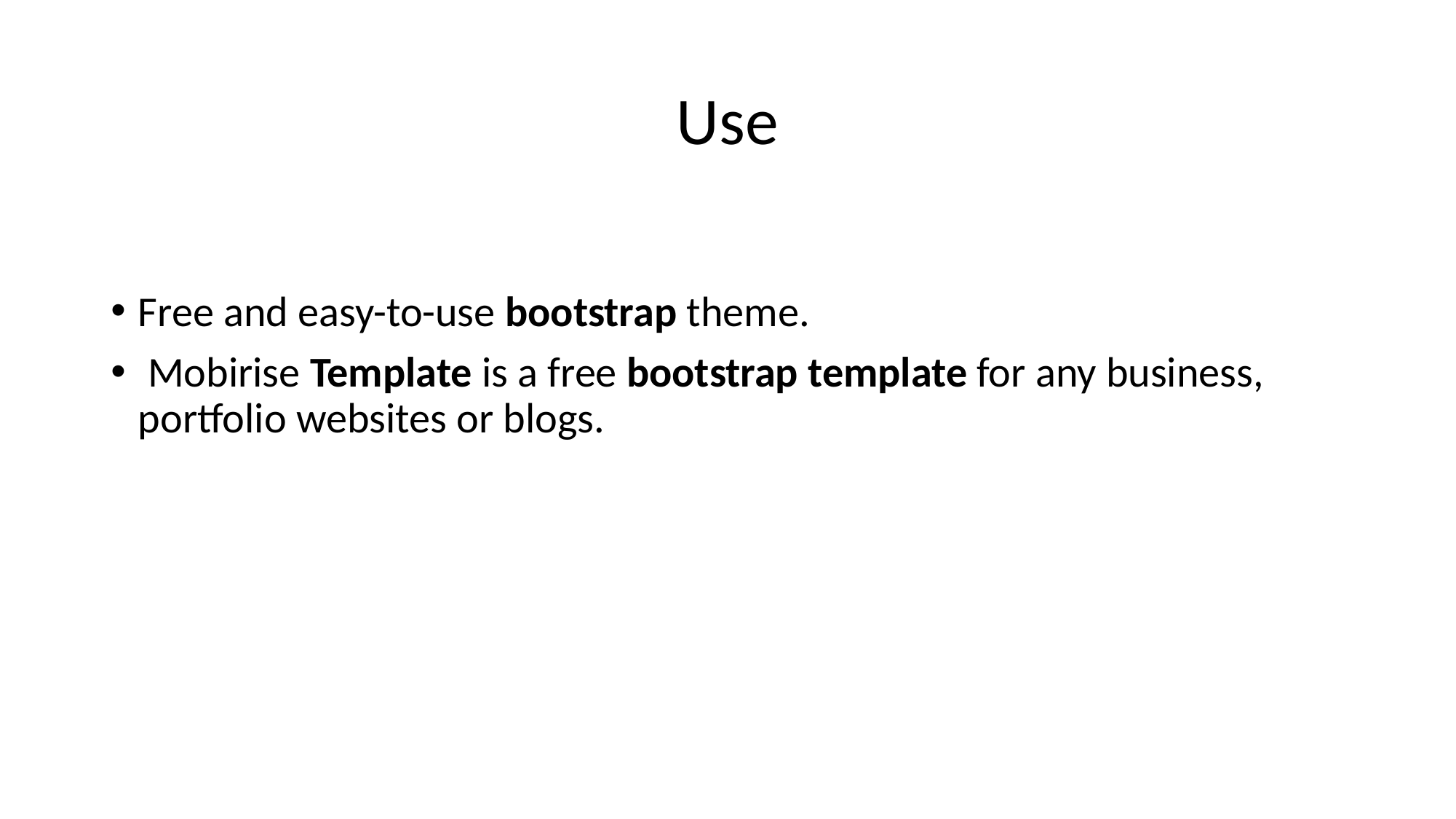

# Use

Free and easy-to-use bootstrap theme.
 Mobirise Template is a free bootstrap template for any business, portfolio websites or blogs.